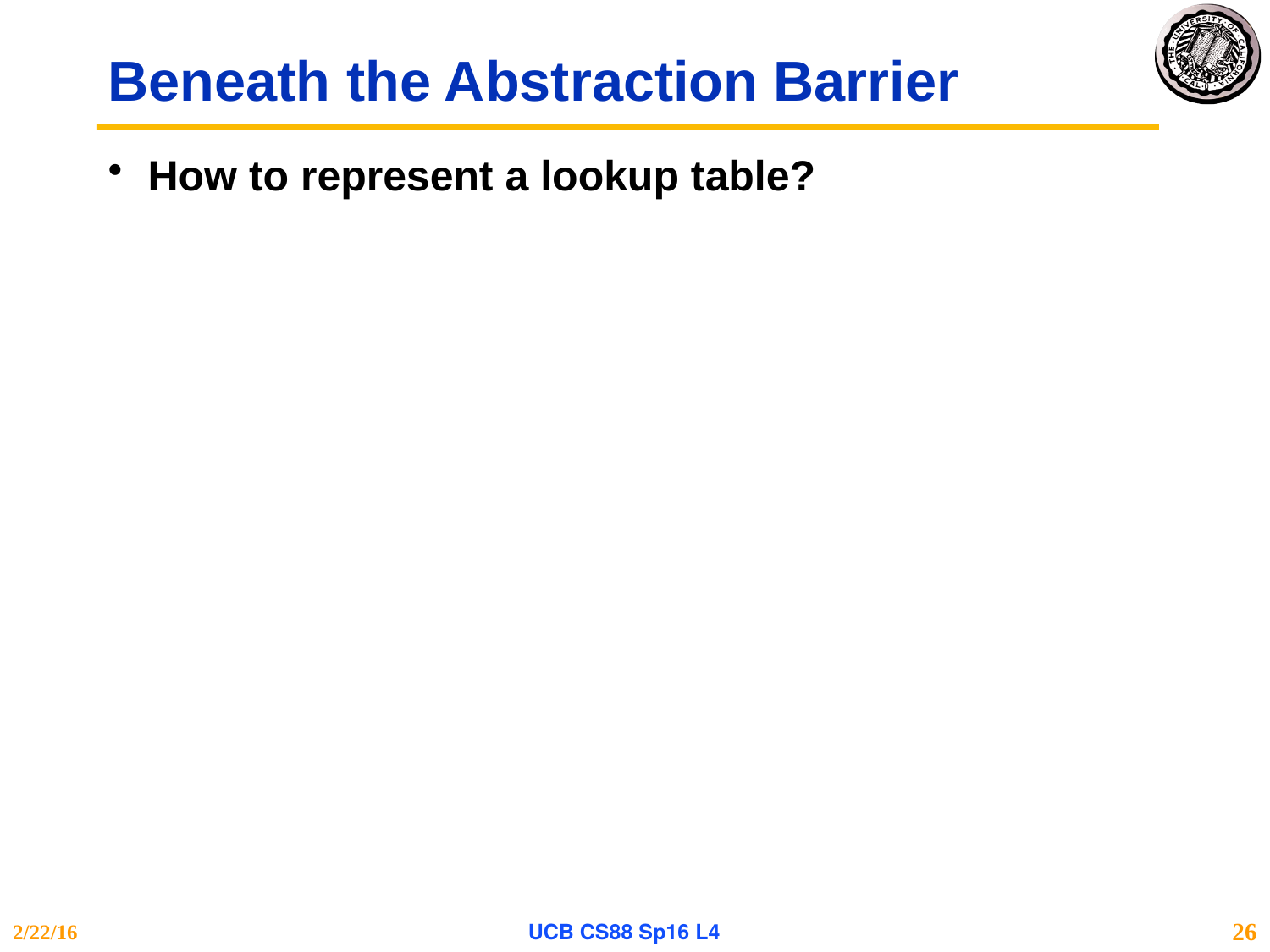

# Beneath the Abstraction Barrier
How to represent a lookup table?
2/22/16
UCB CS88 Sp16 L4
26